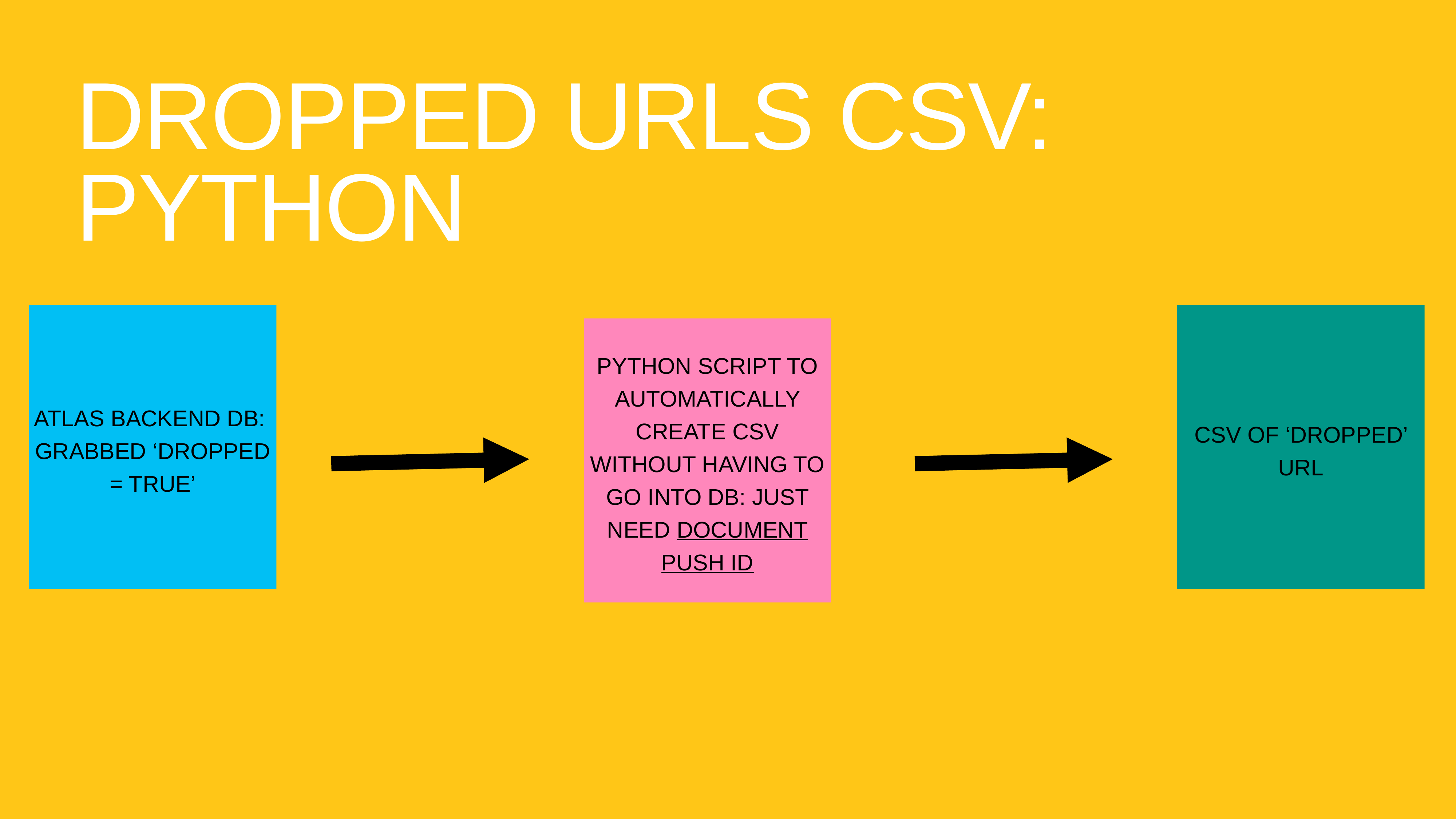

# Dropped urls CSV: Python

Atlas Backend DB:
Grabbed ‘Dropped = true’

CSV of ‘dropped’ url

Python Script to automatically Create CSV without having to go into DB: Just need Document Push ID